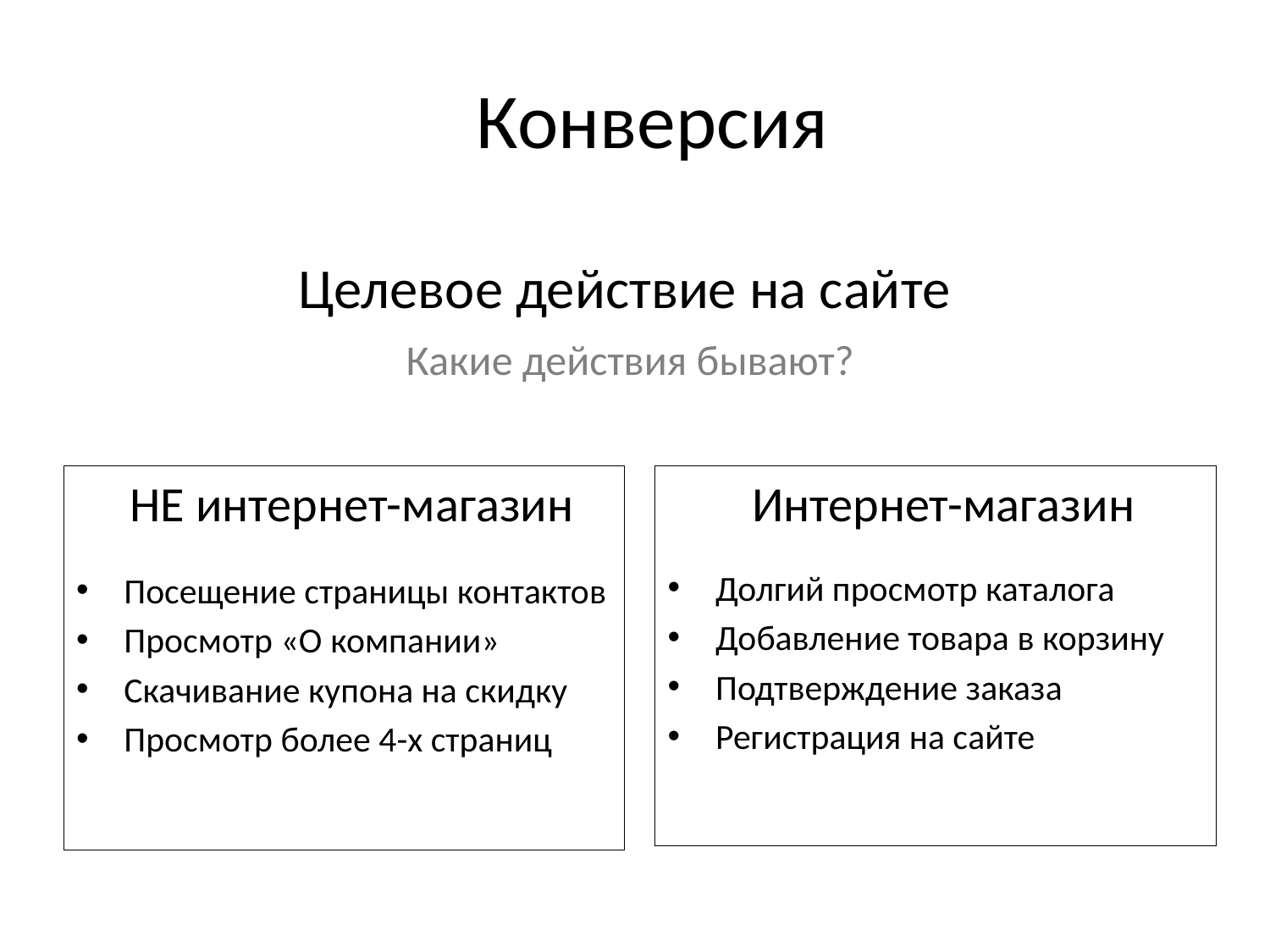

# Конверсия
Целевое действие на сайте
 Какие действия бывают?
НЕ интернет-магазин

Посещение страницы контактов
Просмотр «О компании»
Скачивание купона на скидку
Просмотр более 4-х страниц
Интернет-магазин

Долгий просмотр каталога
Добавление товара в корзину
Подтверждение заказа
Регистрация на сайте